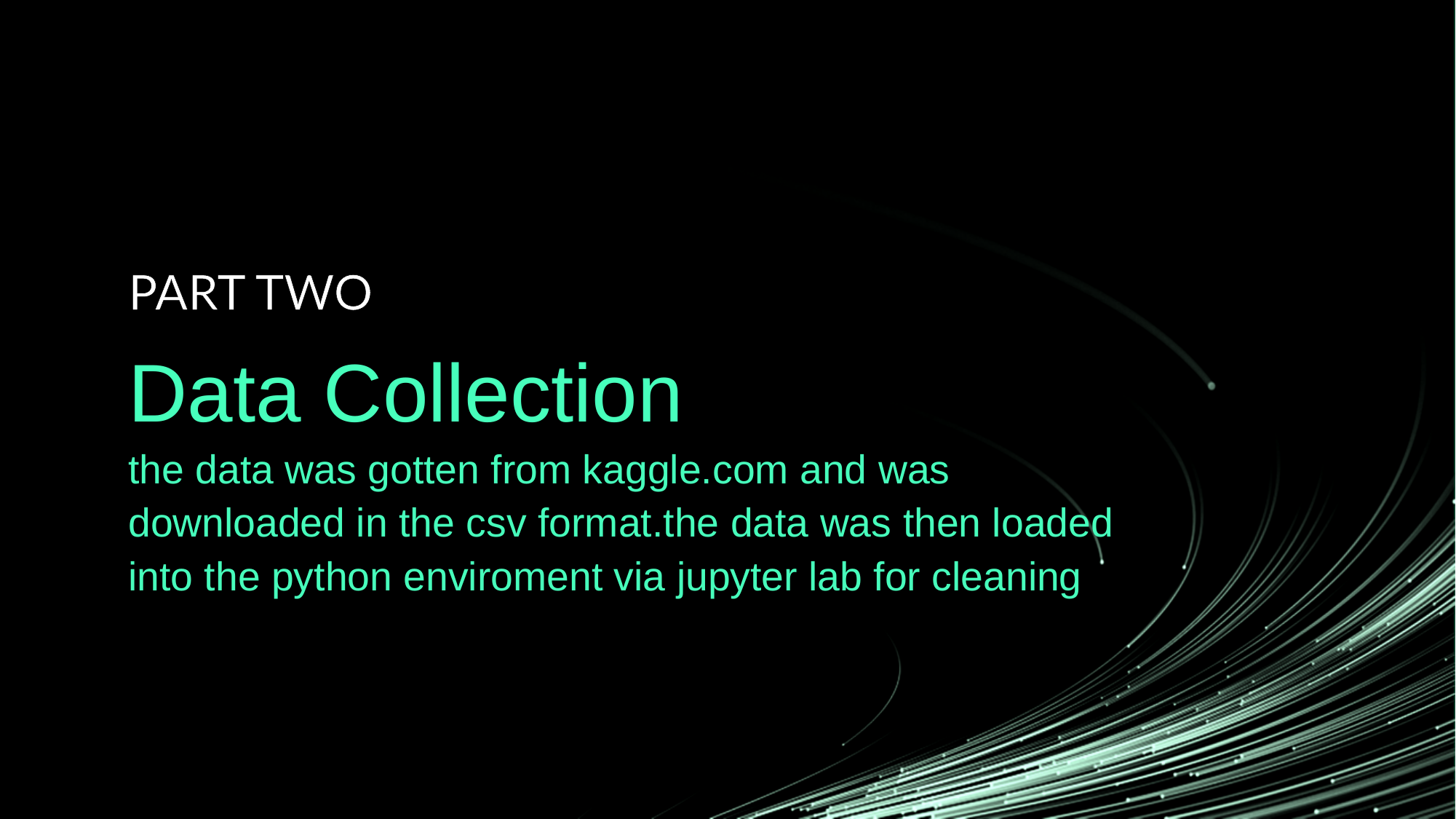

PART TWO
Data Collection
the data was gotten from kaggle.com and was downloaded in the csv format.the data was then loaded into the python enviroment via jupyter lab for cleaning